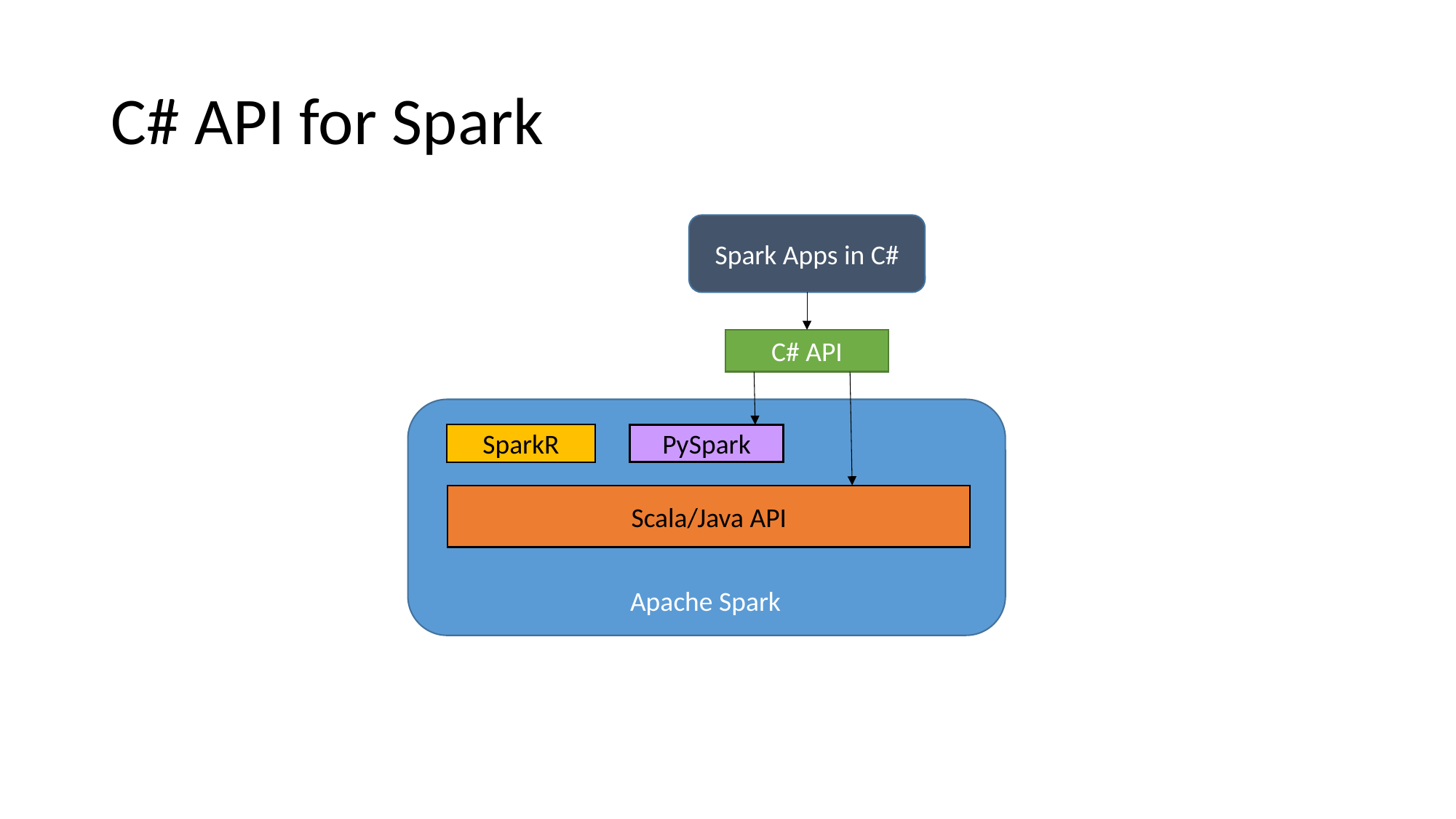

# C# API for Spark
Spark Apps in C#
C# API

SparkR
PySpark
Scala/Java API
Apache Spark